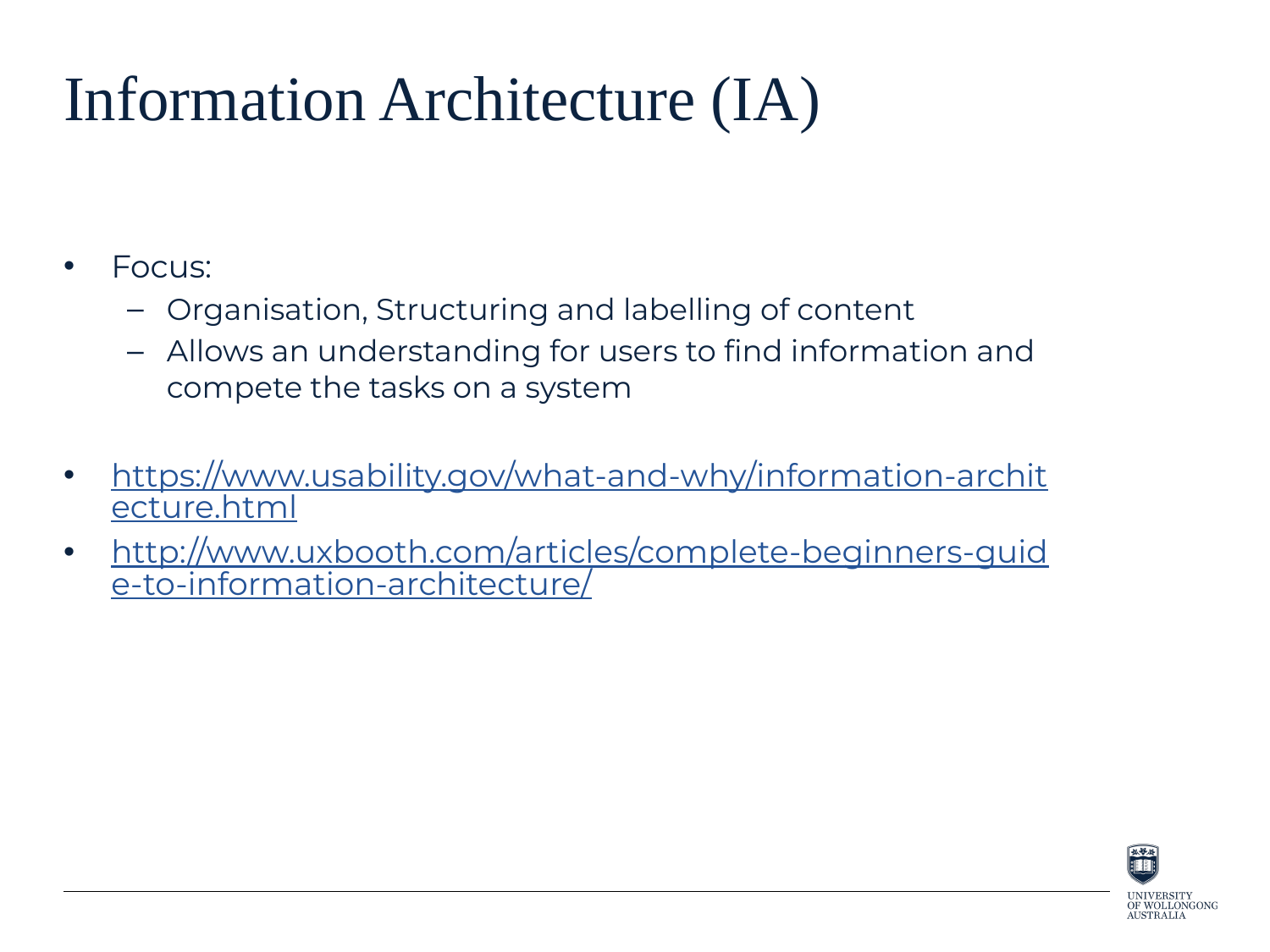

# Information Architecture (IA)
Focus:
Organisation, Structuring and labelling of content
Allows an understanding for users to find information and compete the tasks on a system

https://www.usability.gov/what-and-why/information-architecture.html
http://www.uxbooth.com/articles/complete-beginners-guide-to-information-architecture/